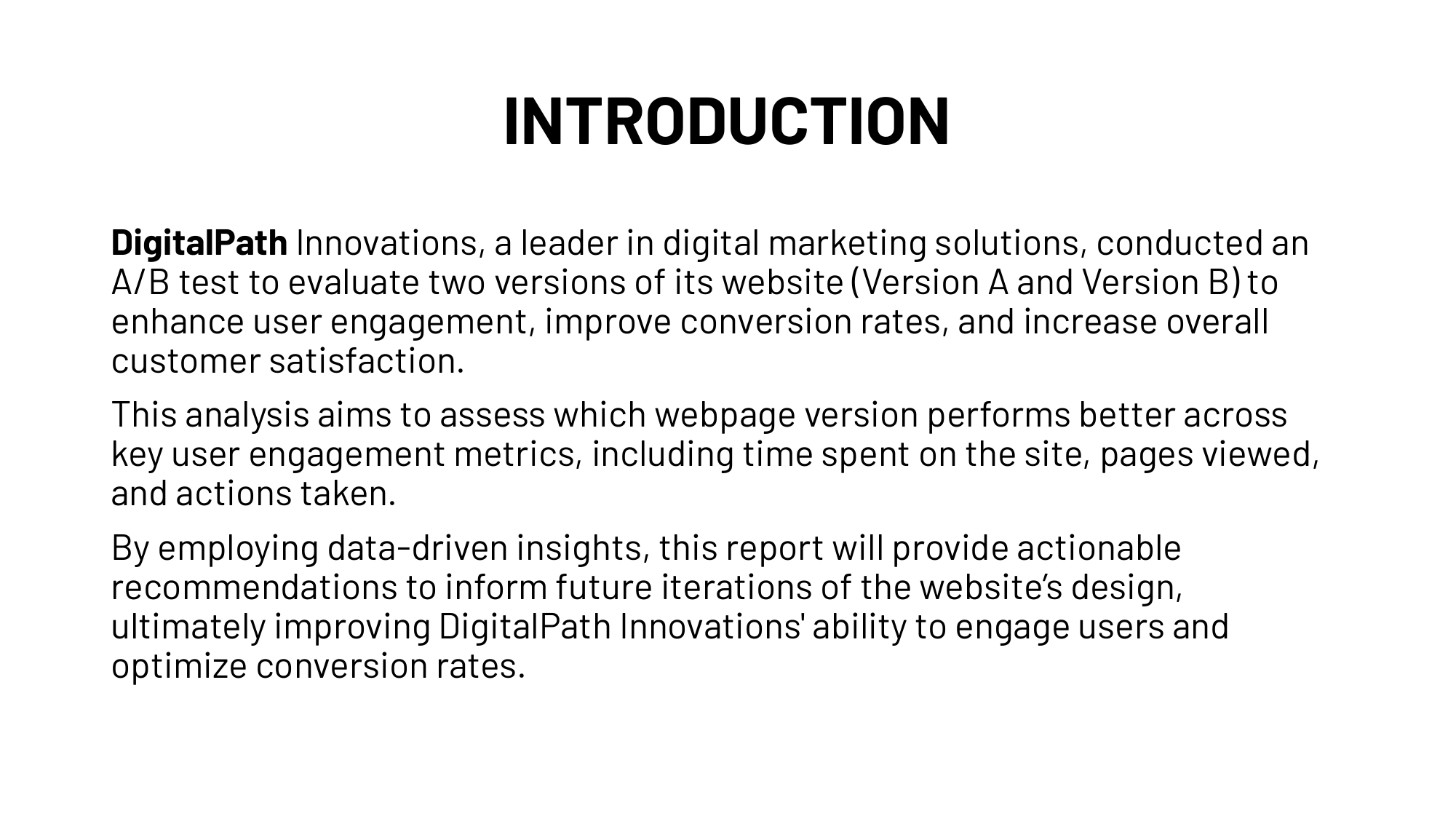

# INTRODUCTION
DigitalPath Innovations, a leader in digital marketing solutions, conducted an A/B test to evaluate two versions of its website (Version A and Version B) to enhance user engagement, improve conversion rates, and increase overall customer satisfaction.
This analysis aims to assess which webpage version performs better across key user engagement metrics, including time spent on the site, pages viewed, and actions taken.
By employing data-driven insights, this report will provide actionable recommendations to inform future iterations of the website’s design, ultimately improving DigitalPath Innovations' ability to engage users and optimize conversion rates.